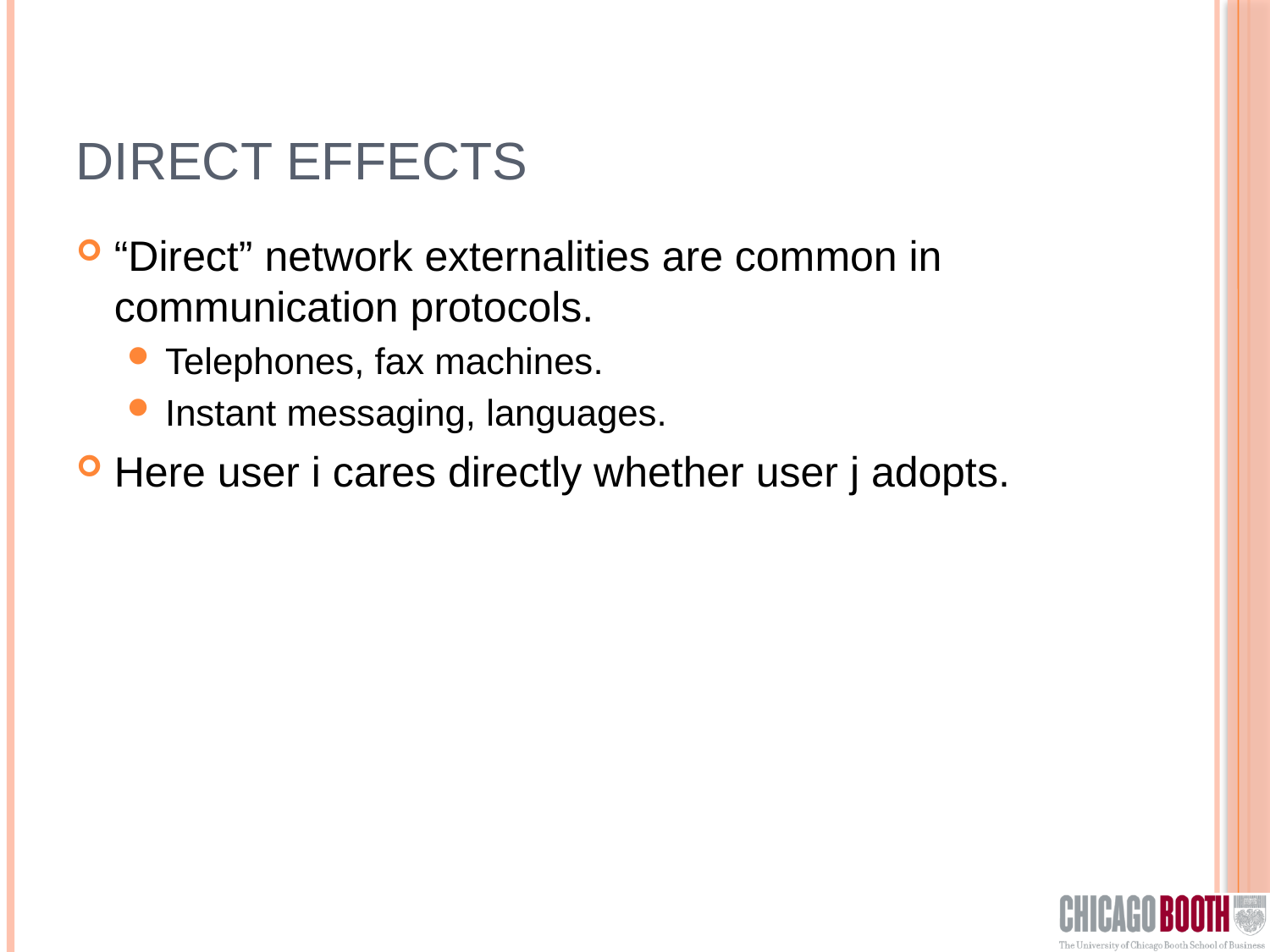

# Direct Effects
“Direct” network externalities are common in communication protocols.
Telephones, fax machines.
Instant messaging, languages.
Here user i cares directly whether user j adopts.